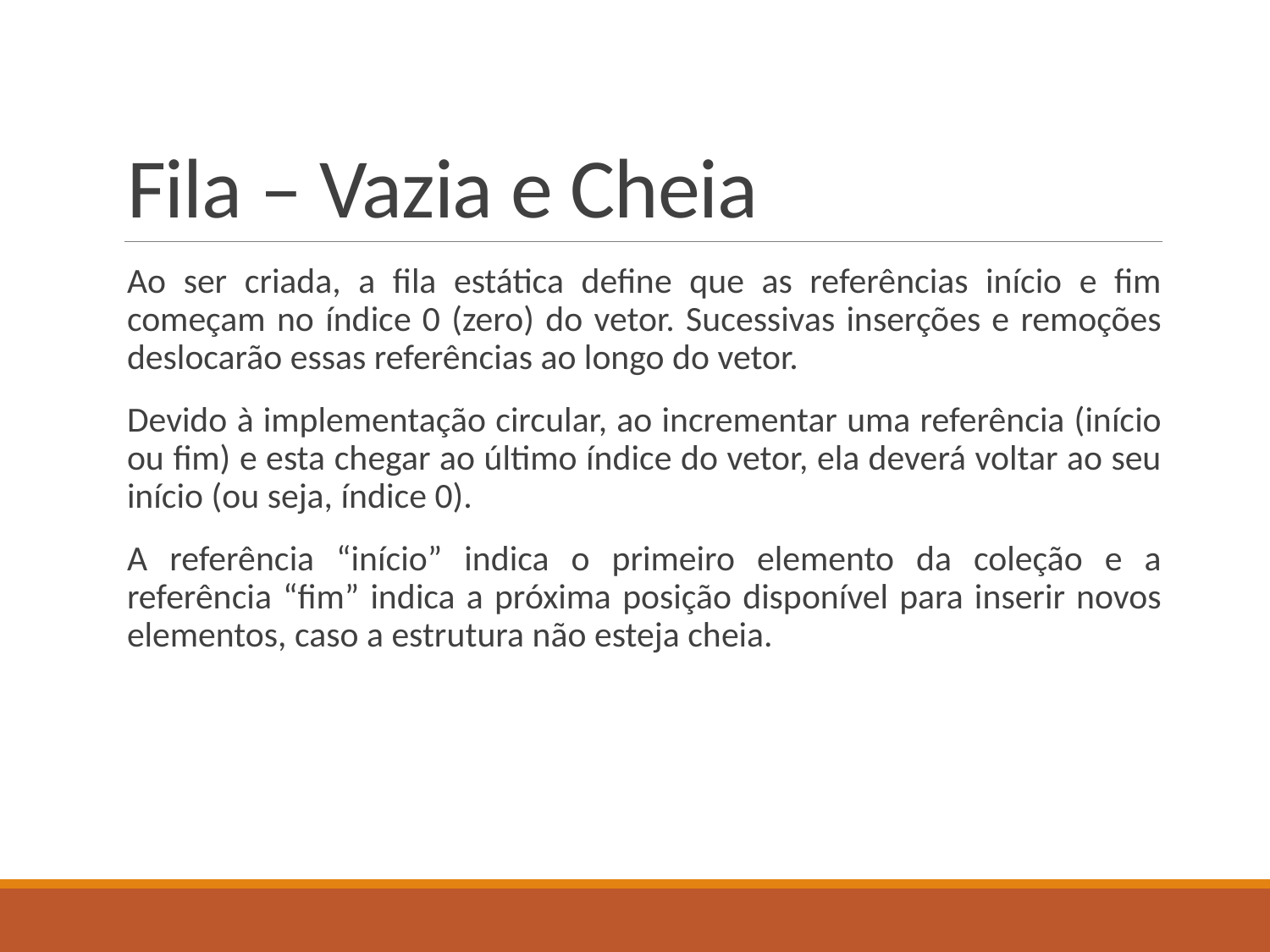

# Fila – Vazia e Cheia
Ao ser criada, a fila estática define que as referências início e fim começam no índice 0 (zero) do vetor. Sucessivas inserções e remoções deslocarão essas referências ao longo do vetor.
Devido à implementação circular, ao incrementar uma referência (início ou fim) e esta chegar ao último índice do vetor, ela deverá voltar ao seu início (ou seja, índice 0).
A referência “início” indica o primeiro elemento da coleção e a referência “fim” indica a próxima posição disponível para inserir novos elementos, caso a estrutura não esteja cheia.